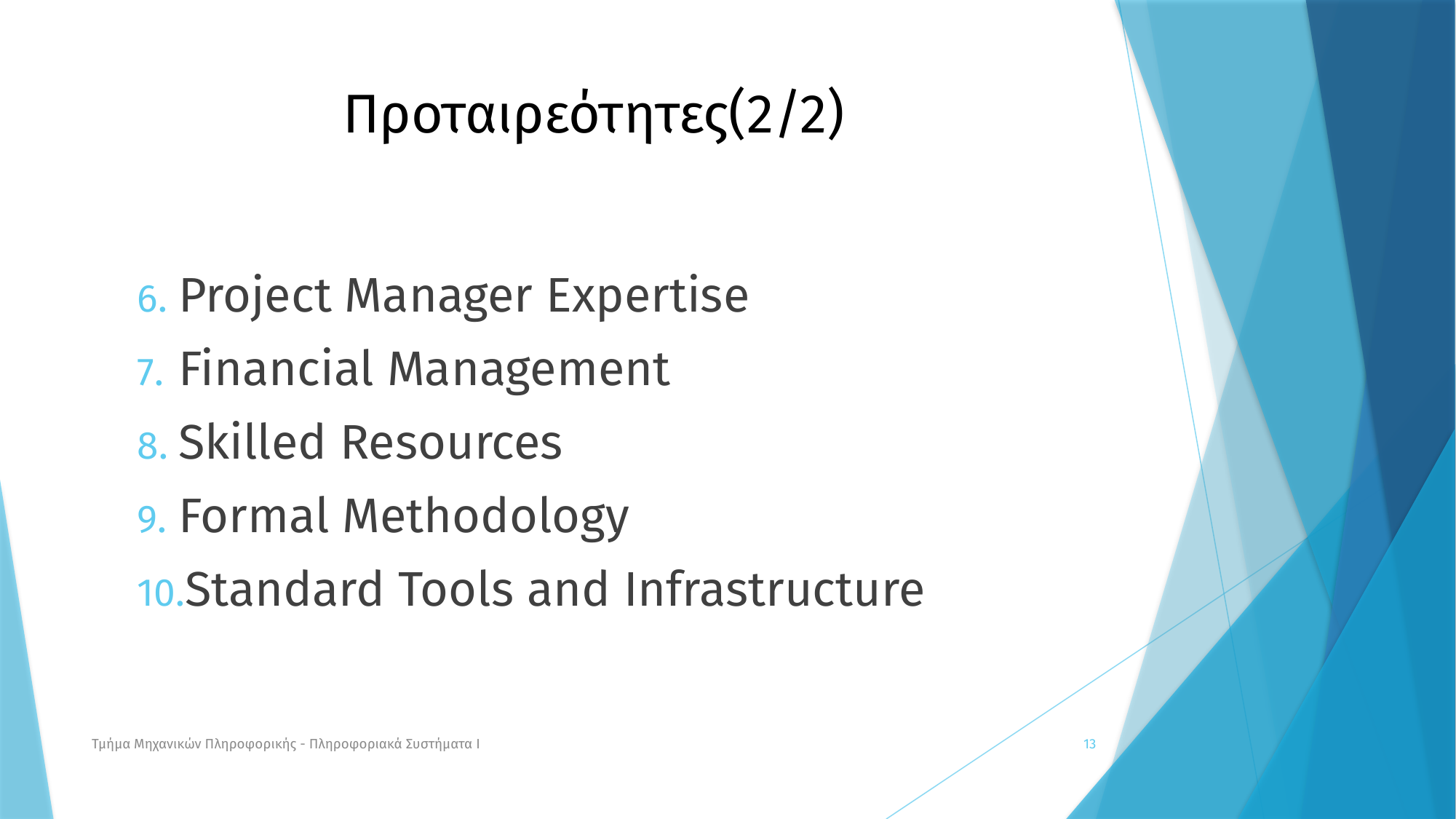

# Προταιρεότητες(2/2)
Project Manager Expertise
Financial Management
Skilled Resources
Formal Methodology
Standard Tools and Infrastructure
Τμήμα Μηχανικών Πληροφορικής - Πληροφοριακά Συστήματα Ι
13